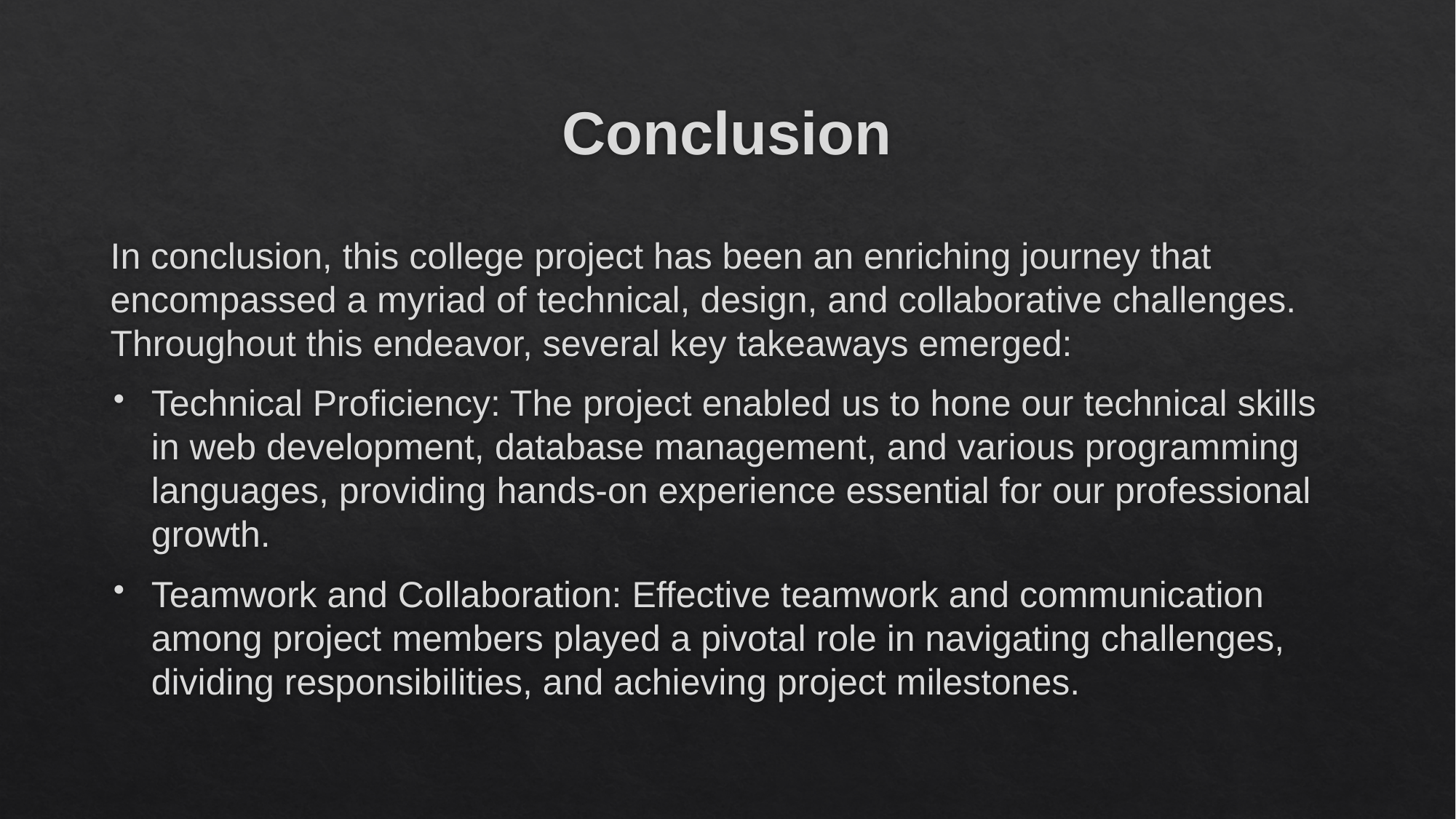

# Conclusion
In conclusion, this college project has been an enriching journey that encompassed a myriad of technical, design, and collaborative challenges. Throughout this endeavor, several key takeaways emerged:
Technical Proficiency: The project enabled us to hone our technical skills in web development, database management, and various programming languages, providing hands-on experience essential for our professional growth.
Teamwork and Collaboration: Effective teamwork and communication among project members played a pivotal role in navigating challenges, dividing responsibilities, and achieving project milestones.